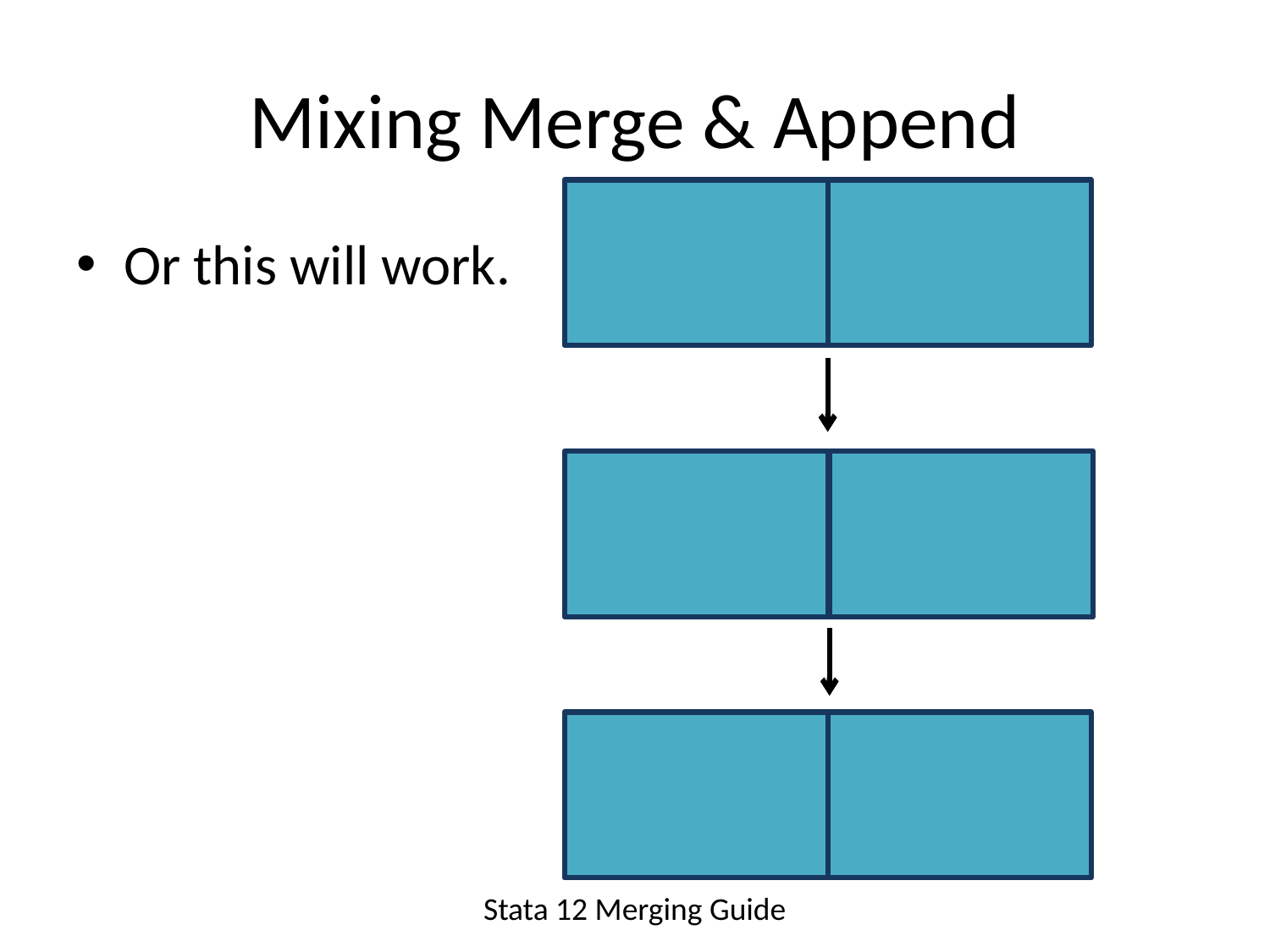

# Mixing Merge & Append

Or this will work.

Stata 12 Merging Guide